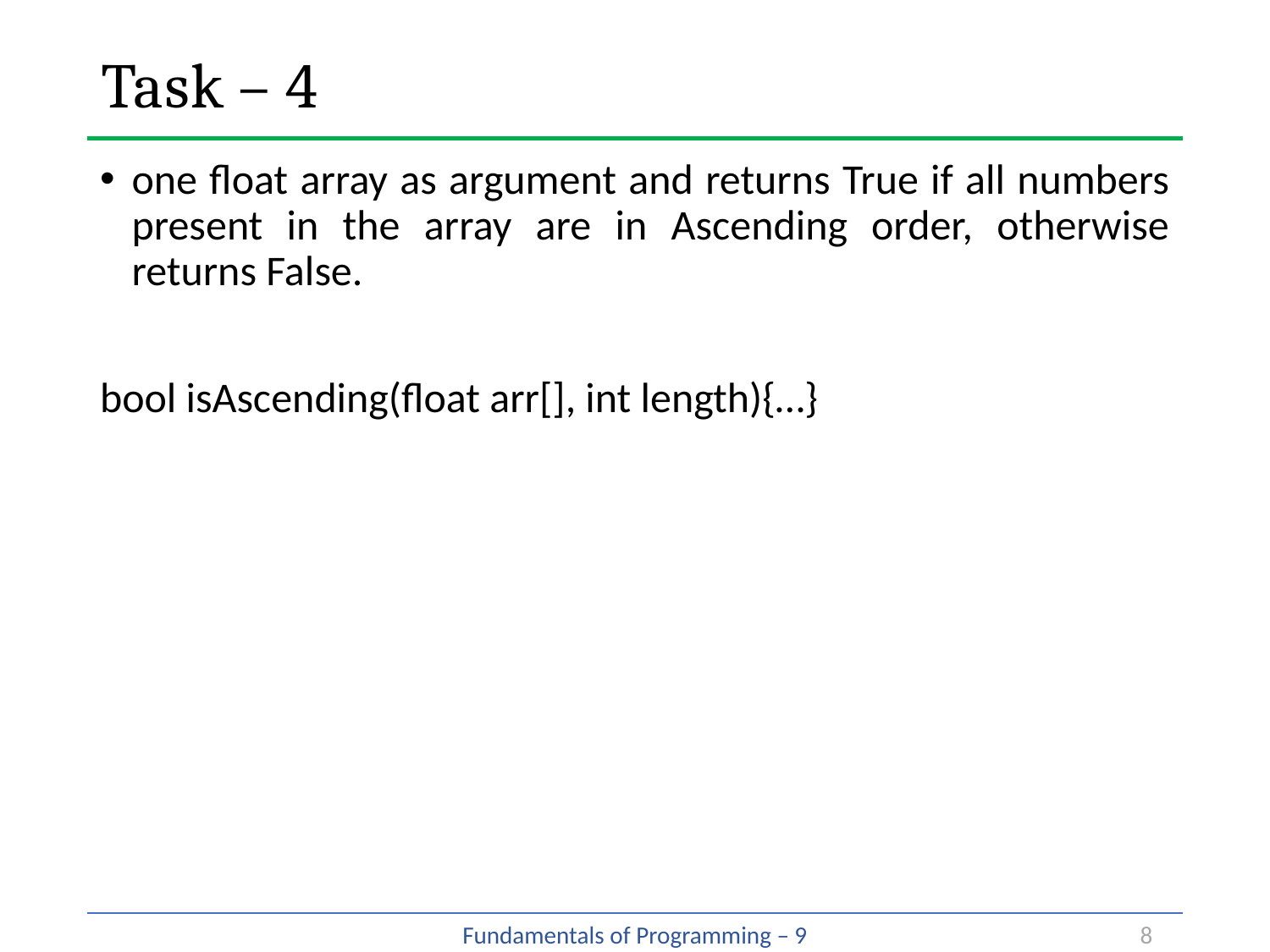

# Task – 4
one float array as argument and returns True if all numbers present in the array are in Ascending order, otherwise returns False.

bool isAscending(float arr[], int length){…}
8